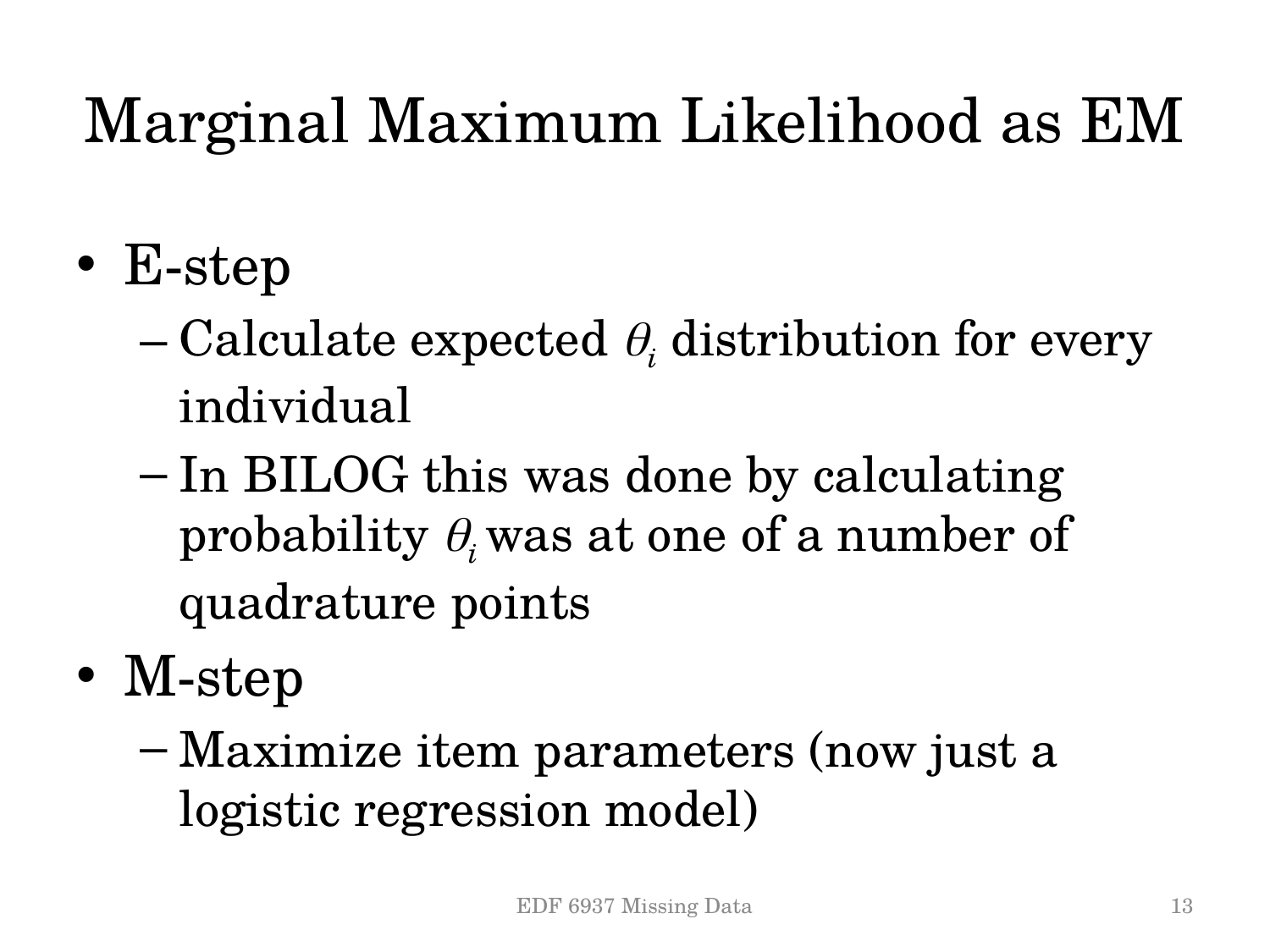

# Marginal Maximum Likelihood as EM
E-step
Calculate expected θi distribution for every individual
In BILOG this was done by calculating probability θi was at one of a number of quadrature points
M-step
Maximize item parameters (now just a logistic regression model)
EDF 6937 Missing Data
13